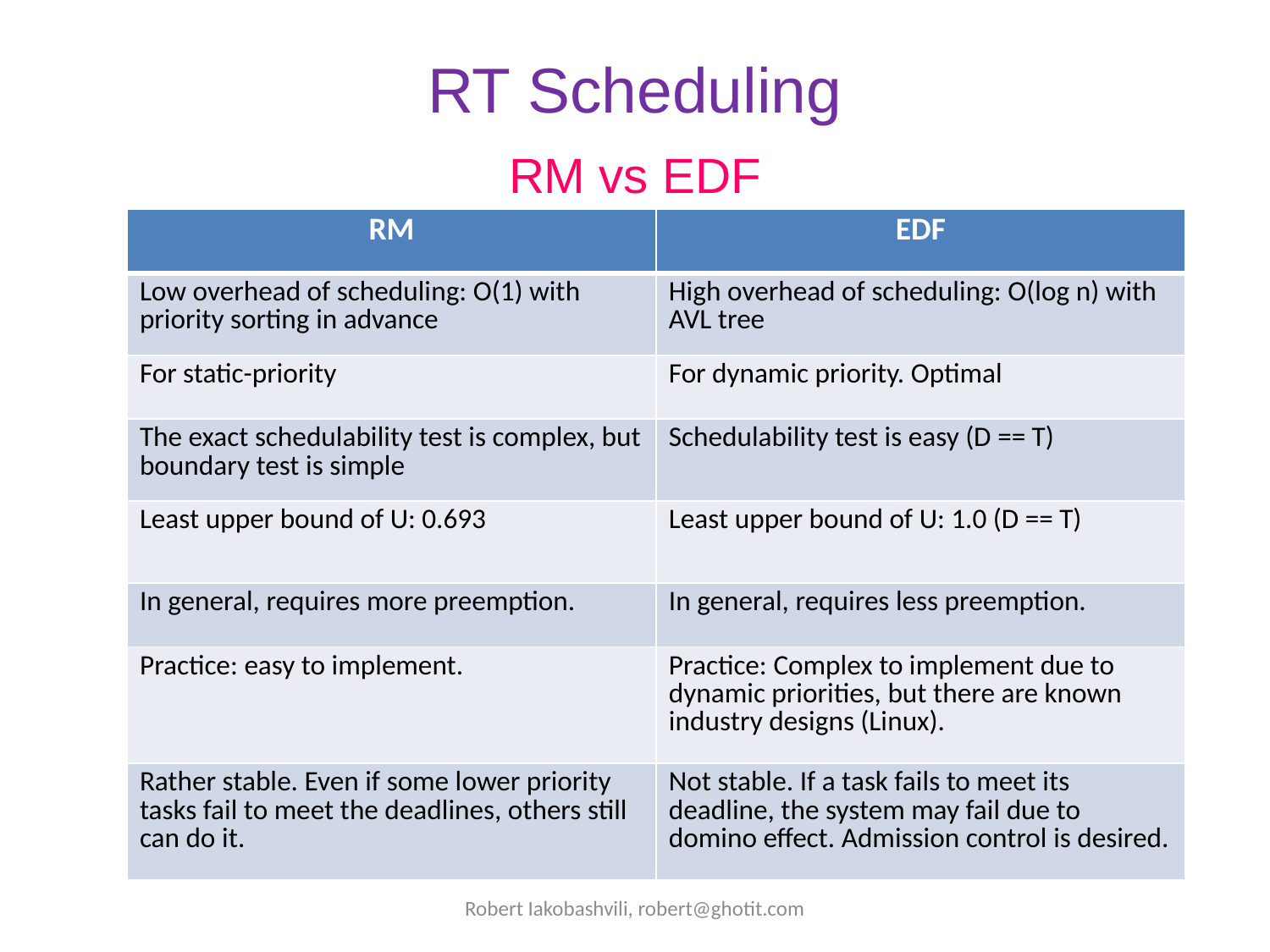

# RT Scheduling
RM vs EDF

| RM | EDF |
| --- | --- |
| Low overhead of scheduling: O(1) with priority sorting in advance | High overhead of scheduling: O(log n) with AVL tree |
| For static-priority | For dynamic priority. Optimal |
| The exact schedulability test is complex, but boundary test is simple | Schedulability test is easy (D == T) |
| Least upper bound of U: 0.693 | Least upper bound of U: 1.0 (D == T) |
| In general, requires more preemption. | In general, requires less preemption. |
| Practice: easy to implement. | Practice: Complex to implement due to dynamic priorities, but there are known industry designs (Linux). |
| Rather stable. Even if some lower priority tasks fail to meet the deadlines, others still can do it. | Not stable. If a task fails to meet its deadline, the system may fail due to domino effect. Admission control is desired. |
Robert Iakobashvili, robert@ghotit.com